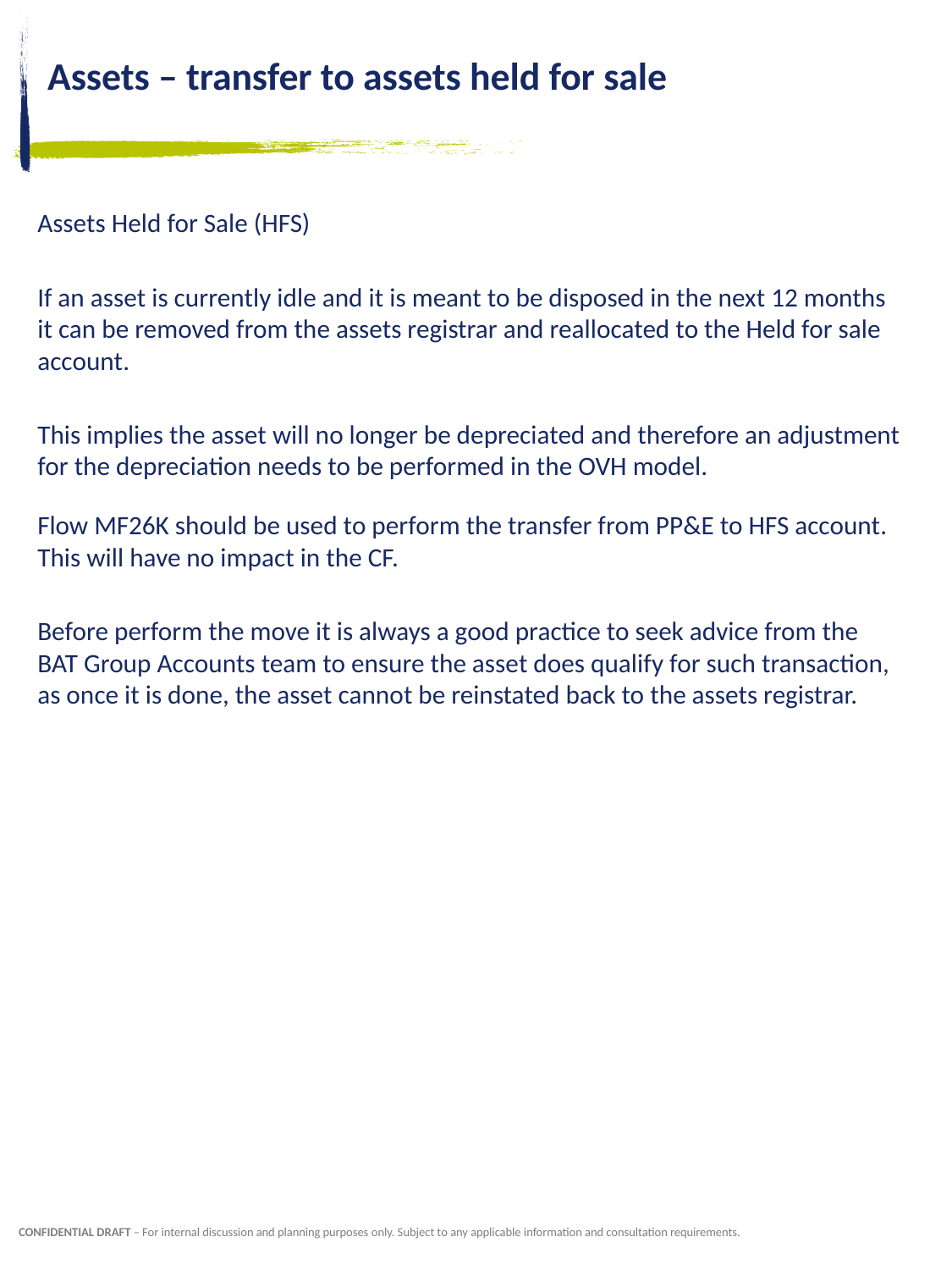

# Assets – transfer to assets held for sale
Assets Held for Sale (HFS)

If an asset is currently idle and it is meant to be disposed in the next 12 months it can be removed from the assets registrar and reallocated to the Held for sale account.

This implies the asset will no longer be depreciated and therefore an adjustment for the depreciation needs to be performed in the OVH model.

Flow MF26K should be used to perform the transfer from PP&E to HFS account. This will have no impact in the CF.

Before perform the move it is always a good practice to seek advice from the BAT Group Accounts team to ensure the asset does qualify for such transaction, as once it is done, the asset cannot be reinstated back to the assets registrar.